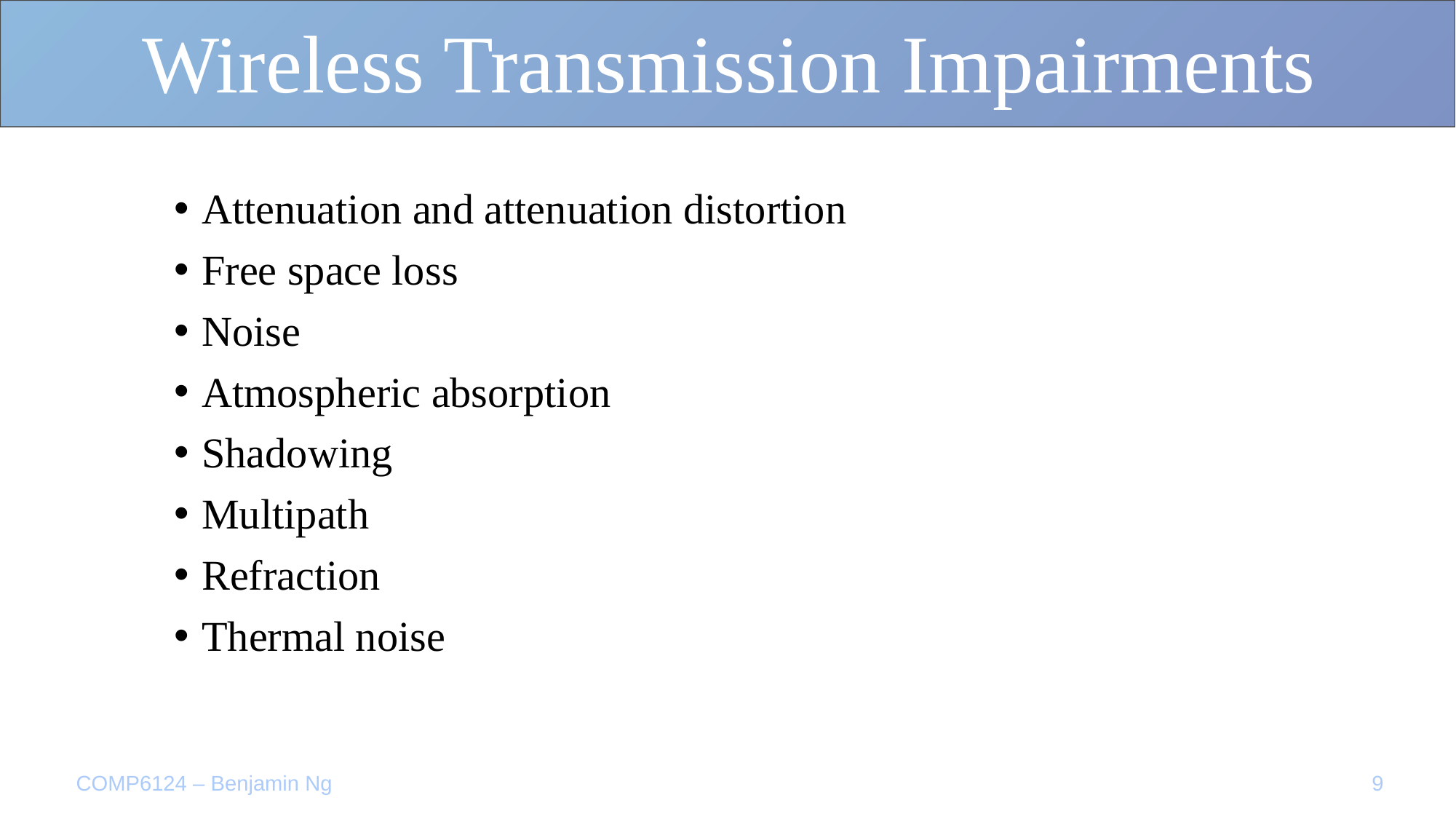

Wireless Transmission Impairments
Attenuation and attenuation distortion
Free space loss
Noise
Atmospheric absorption
Shadowing
Multipath
Refraction
Thermal noise
9